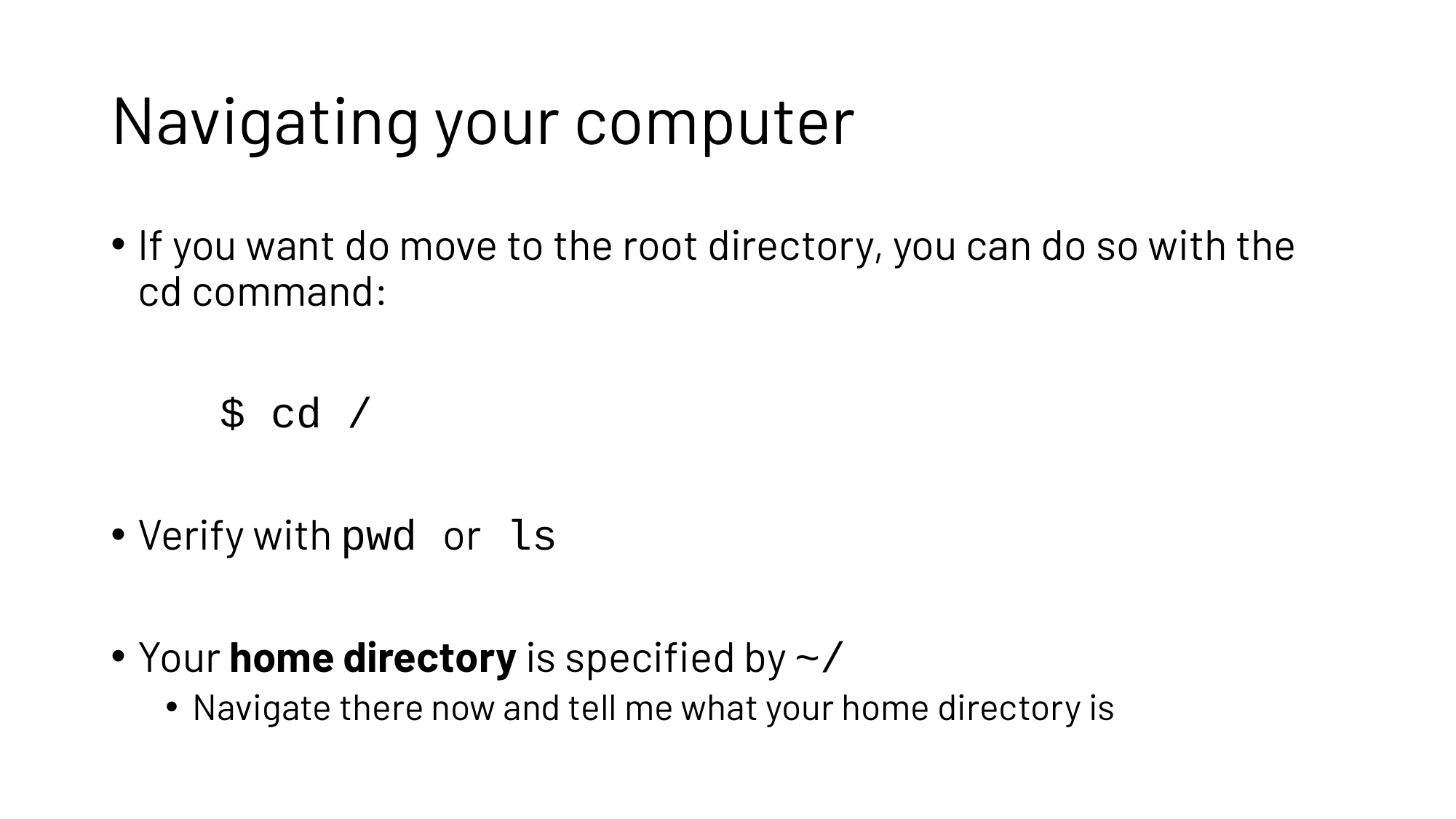

# Navigating your computer
If you want do move to the root directory, you can do so with the cd command:

	$ cd /

Verify with pwd or ls

Your home directory is specified by ~/
Navigate there now and tell me what your home directory is